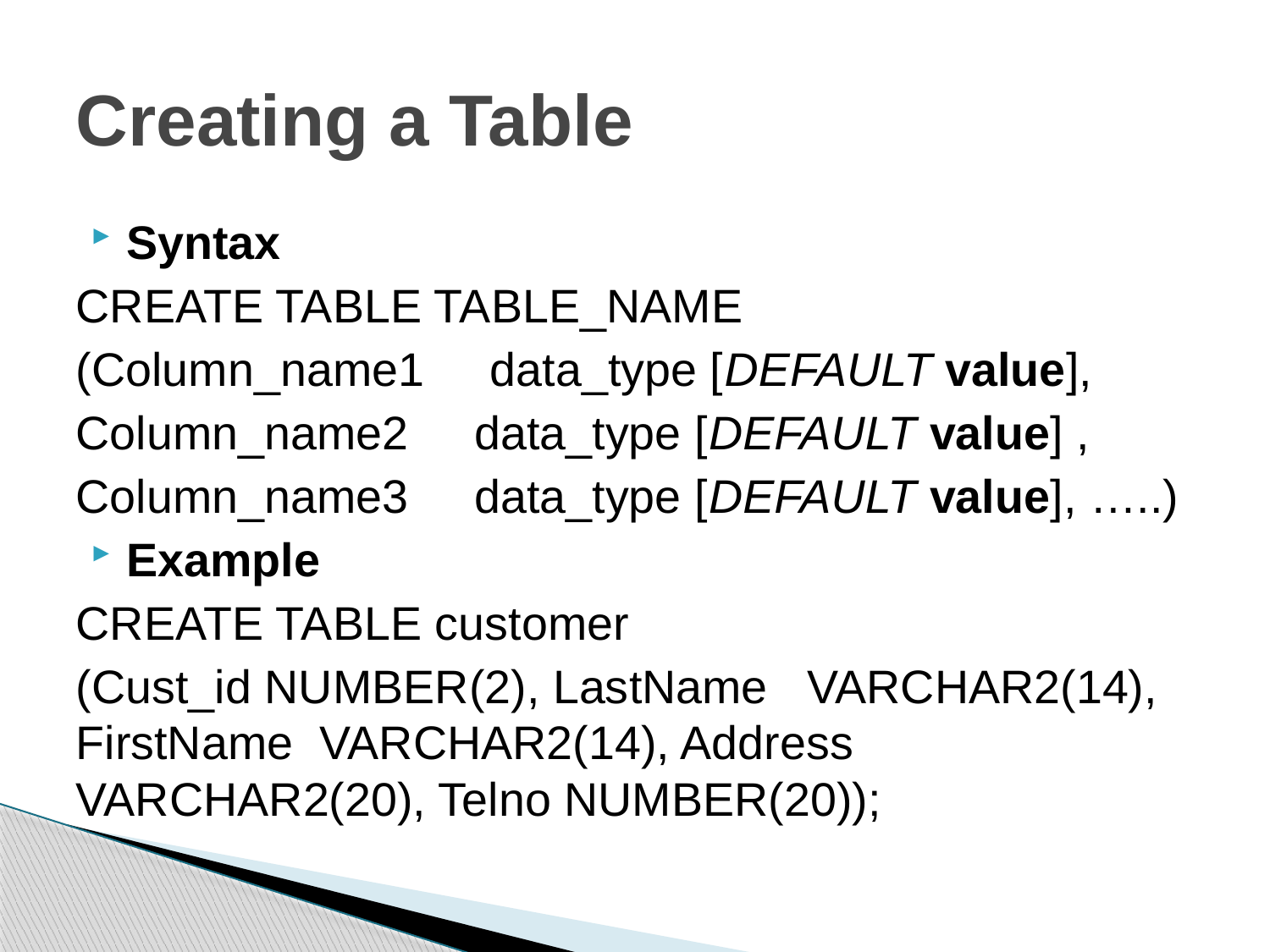

# Creating a Table
Syntax
CREATE TABLE TABLE_NAME
(Column_name1     data_type [DEFAULT value],
Column_name2     data_type [DEFAULT value] ,
Column_name3     data_type [DEFAULT value], …..)
Example
CREATE TABLE customer
(Cust_id NUMBER(2), LastName   VARCHAR2(14), FirstName  VARCHAR2(14), Address VARCHAR2(20), Telno NUMBER(20));